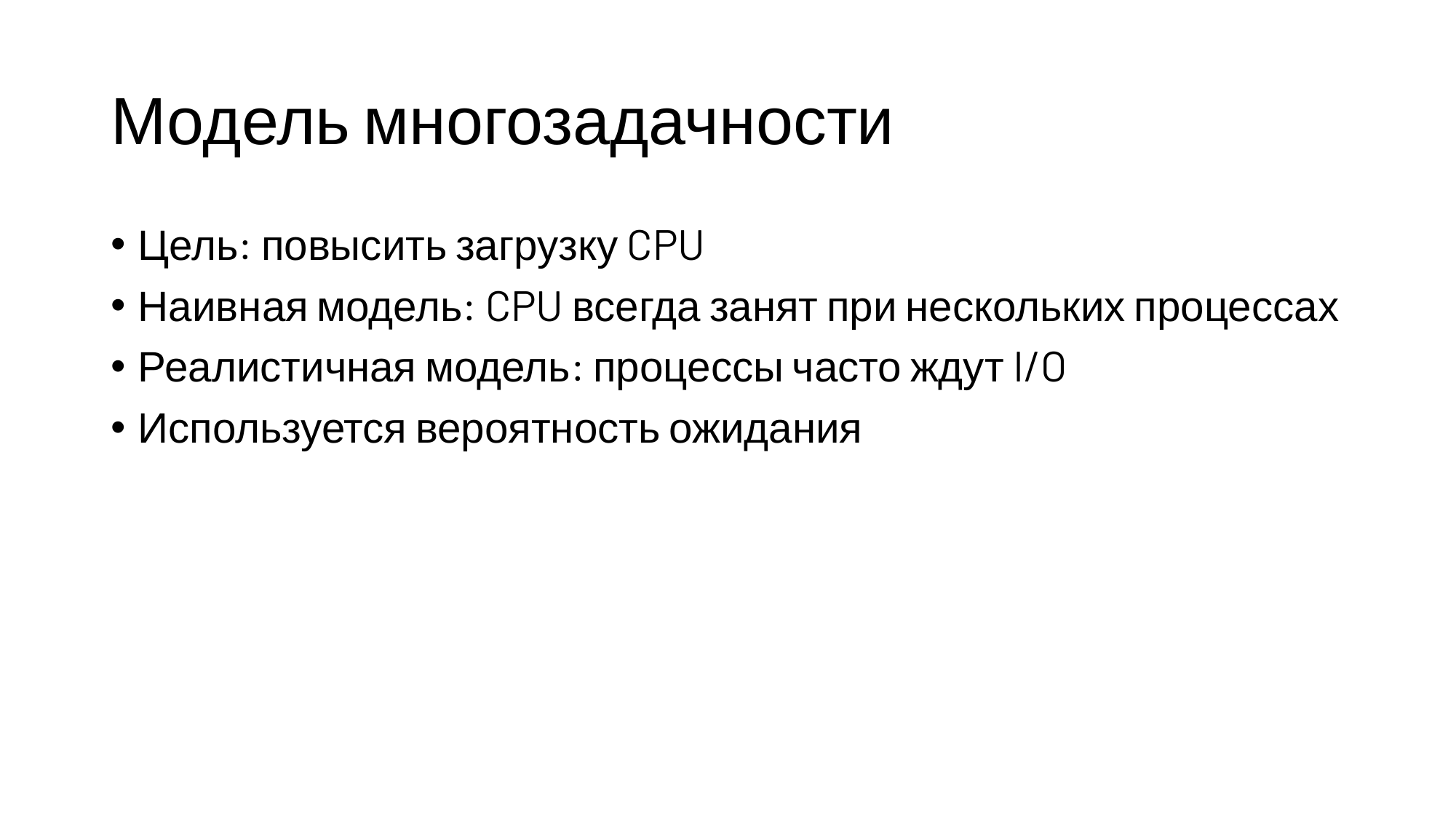

# Модель многозадачности
Цель: повысить загрузку CPU
Наивная модель: CPU всегда занят при нескольких процессах
Реалистичная модель: процессы часто ждут I/O
Используется вероятность ожидания